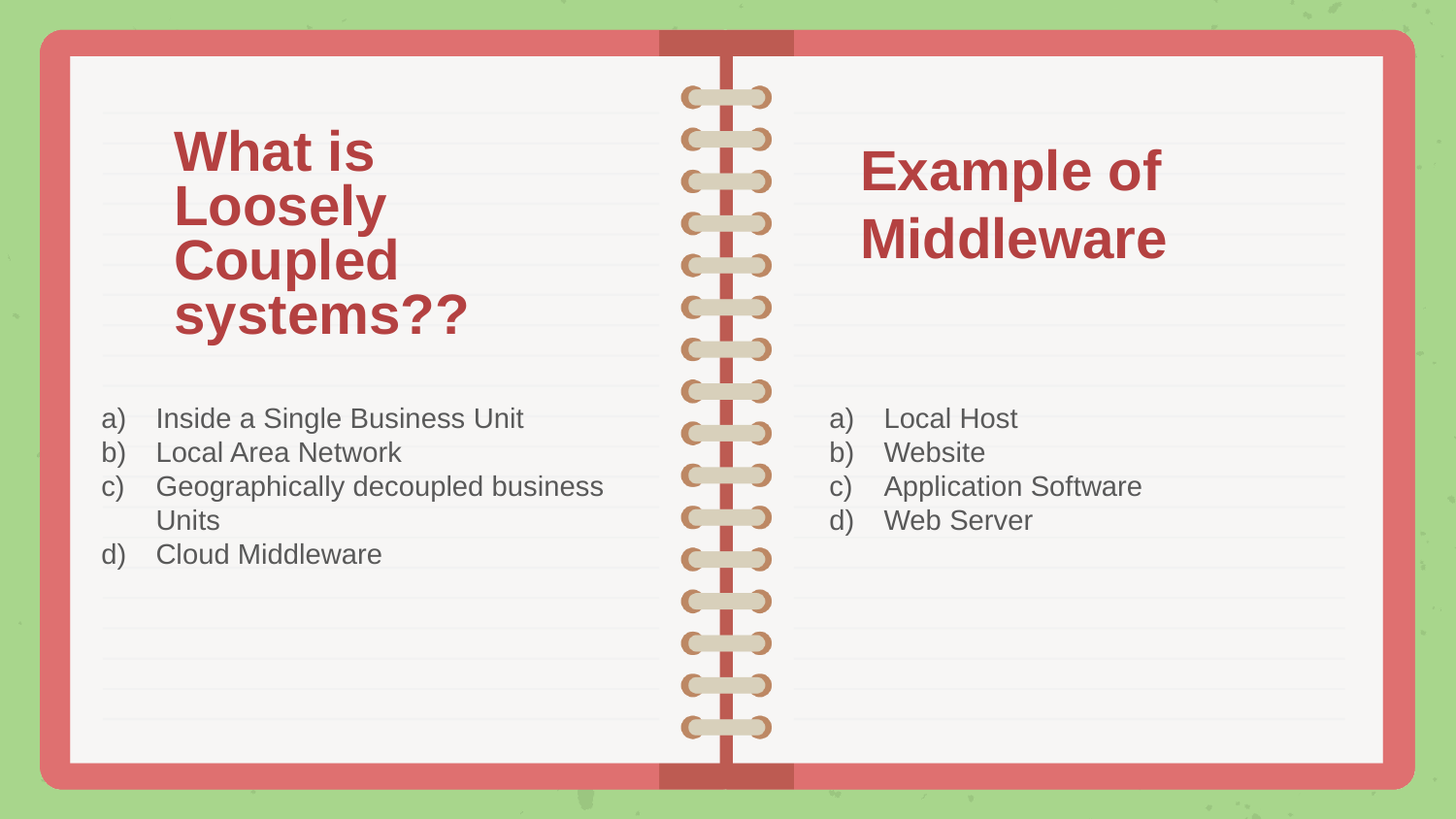

What is Loosely Coupled systems??
Example of Middleware
Inside a Single Business Unit
Local Area Network
Geographically decoupled business Units
Cloud Middleware

Local Host
Website
Application Software
Web Server